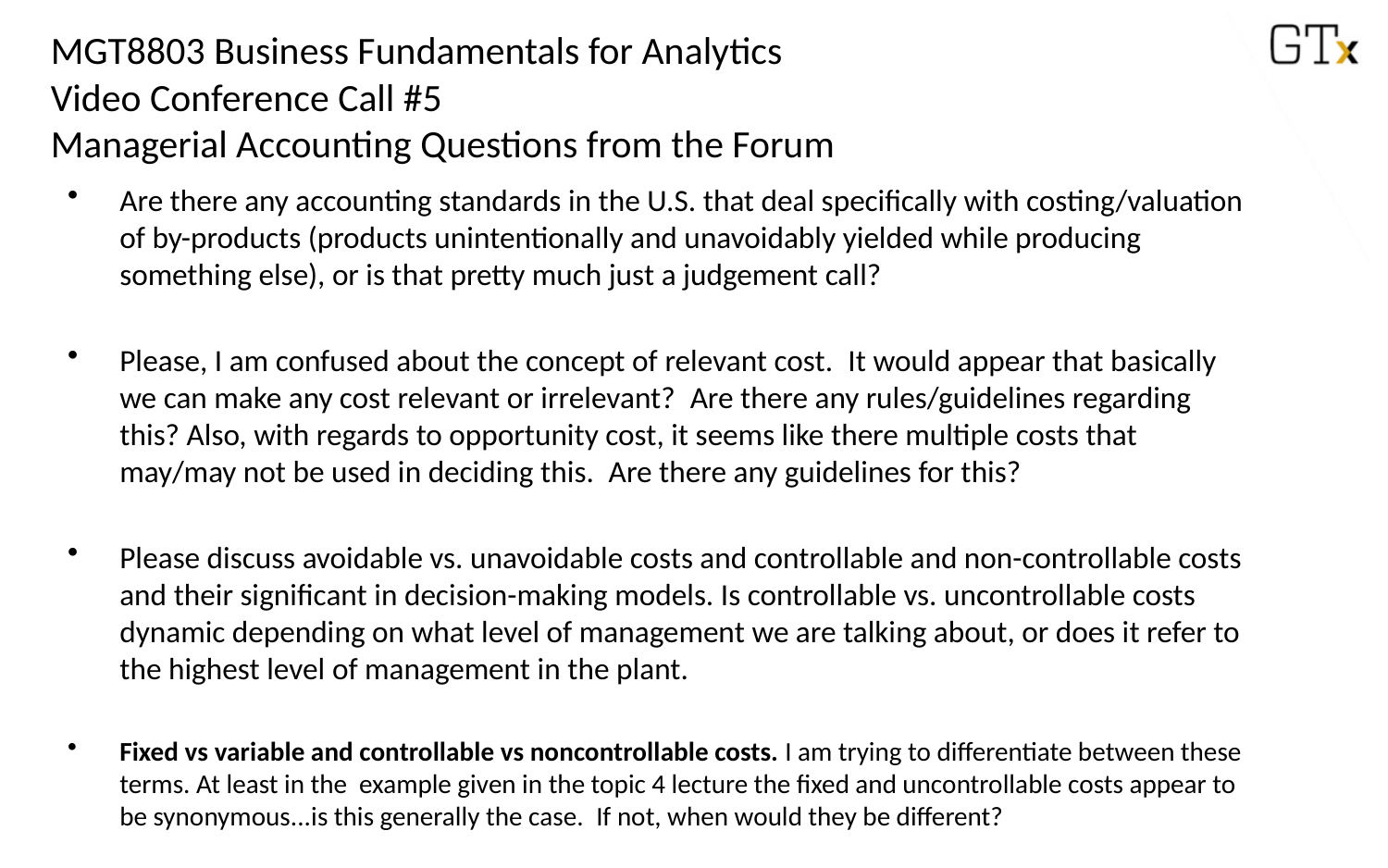

MGT8803 Business Fundamentals for Analytics
Video Conference Call #5
Managerial Accounting Questions from the Forum
Are there any accounting standards in the U.S. that deal specifically with costing/valuation of by-products (products unintentionally and unavoidably yielded while producing something else), or is that pretty much just a judgement call?

Please, I am confused about the concept of relevant cost.  It would appear that basically we can make any cost relevant or irrelevant?  Are there any rules/guidelines regarding this? Also, with regards to opportunity cost, it seems like there multiple costs that may/may not be used in deciding this.  Are there any guidelines for this?

Please discuss avoidable vs. unavoidable costs and controllable and non-controllable costs  and their significant in decision-making models. Is controllable vs. uncontrollable costs dynamic depending on what level of management we are talking about, or does it refer to the highest level of management in the plant.

Fixed vs variable and controllable vs noncontrollable costs. I am trying to differentiate between these terms. At least in the  example given in the topic 4 lecture the fixed and uncontrollable costs appear to be synonymous...is this generally the case.  If not, when would they be different?